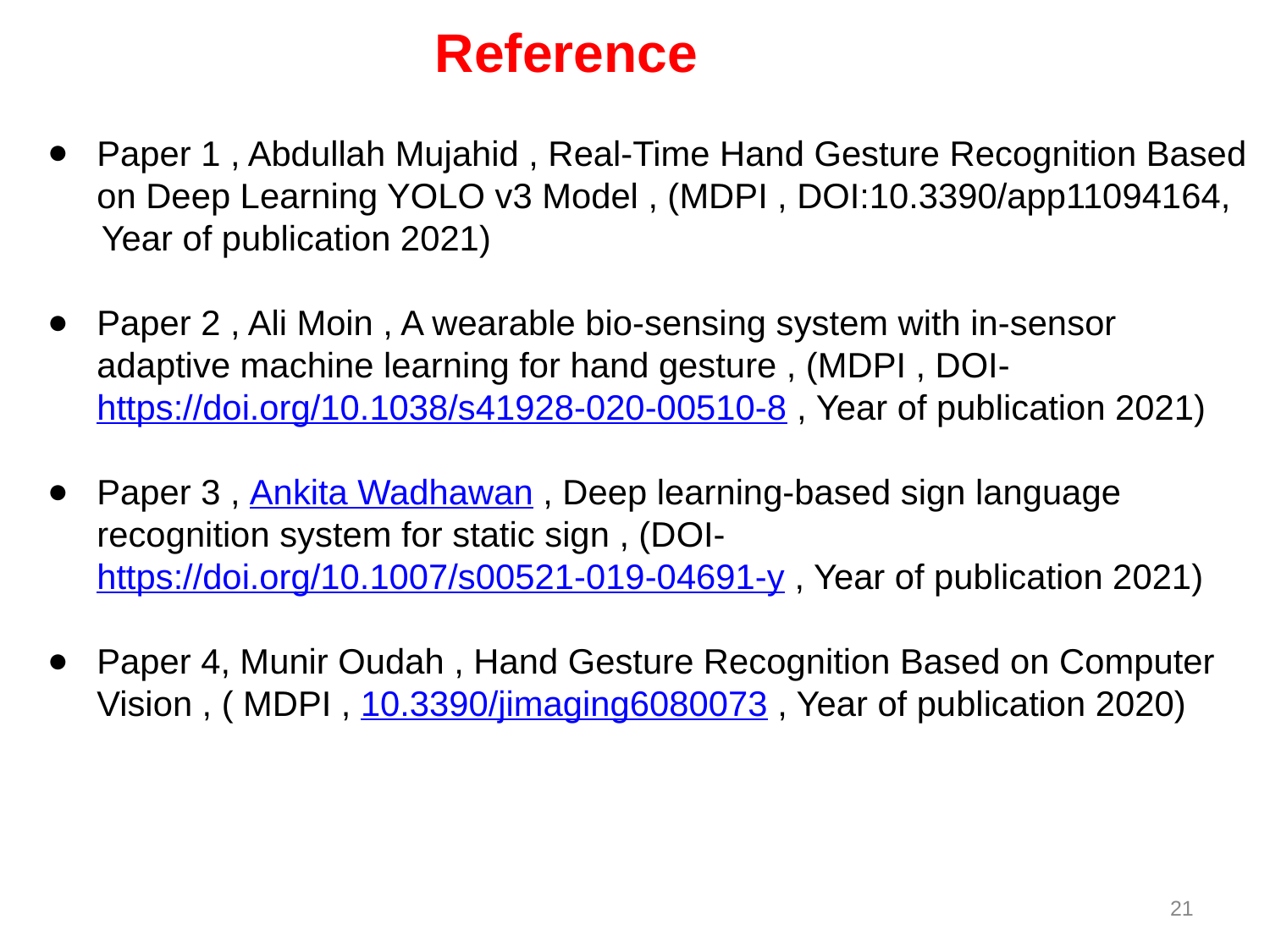

# Reference
Paper 1 , Abdullah Mujahid , Real-Time Hand Gesture Recognition Based on Deep Learning YOLO v3 Model , (MDPI , DOI:10.3390/app11094164,
       Year of publication 2021)

Paper 2 , Ali Moin , A wearable bio-sensing system with in-sensor adaptive machine learning for hand gesture , (MDPI , DOI-https://doi.org/10.1038/s41928-020-00510-8 , Year of publication 2021)

Paper 3 , Ankita Wadhawan , Deep learning-based sign language recognition system for static sign , (DOI-https://doi.org/10.1007/s00521-019-04691-y , Year of publication 2021)

Paper 4, Munir Oudah , Hand Gesture Recognition Based on Computer Vision , ( MDPI , 10.3390/jimaging6080073 , Year of publication 2020)

21